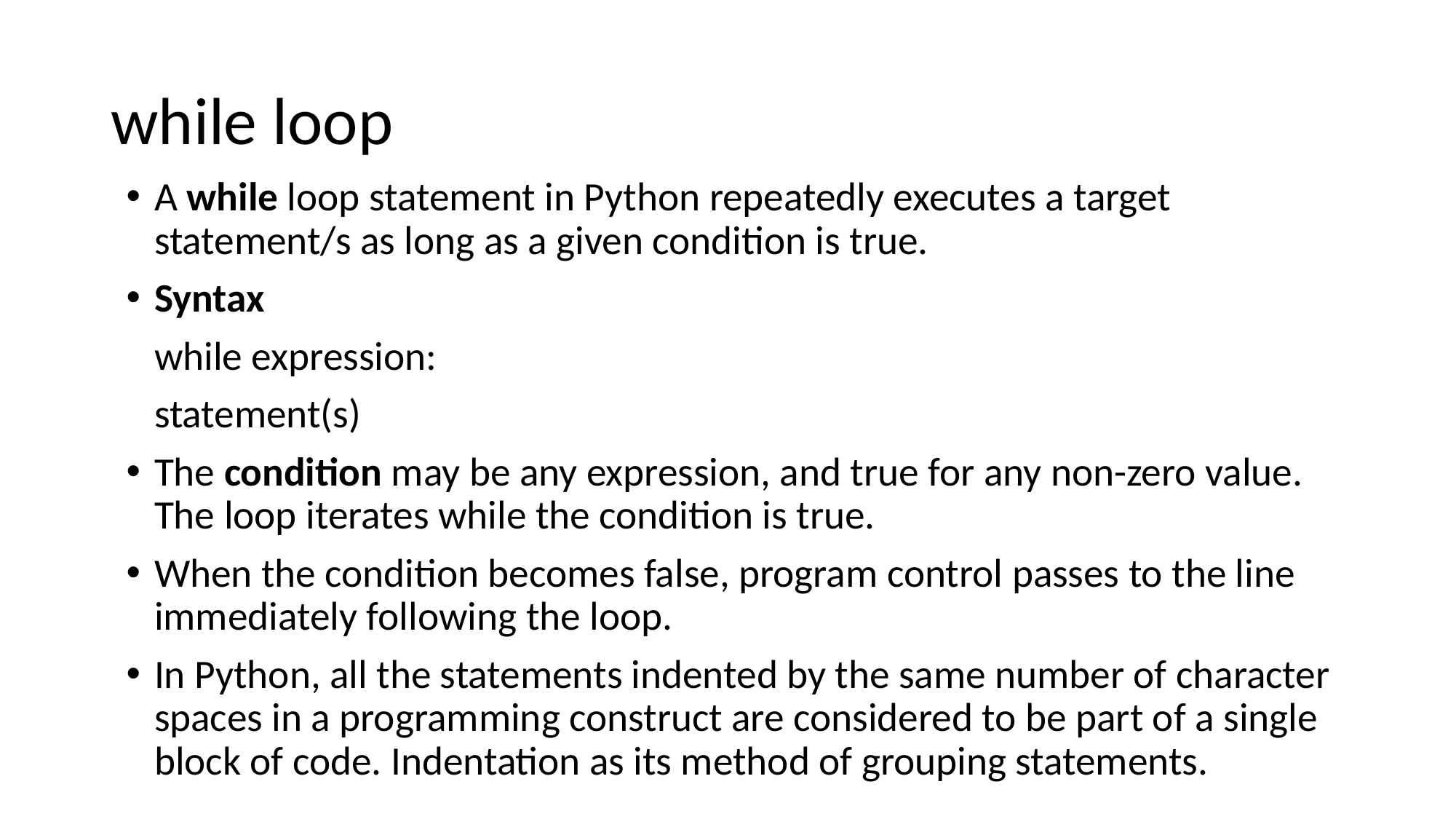

# while loop
A while loop statement in Python repeatedly executes a target statement/s as long as a given condition is true.
Syntax
	while expression:
		statement(s)
The condition may be any expression, and true for any non-zero value. The loop iterates while the condition is true.
When the condition becomes false, program control passes to the line immediately following the loop.
In Python, all the statements indented by the same number of character spaces in a programming construct are considered to be part of a single block of code. Indentation as its method of grouping statements.